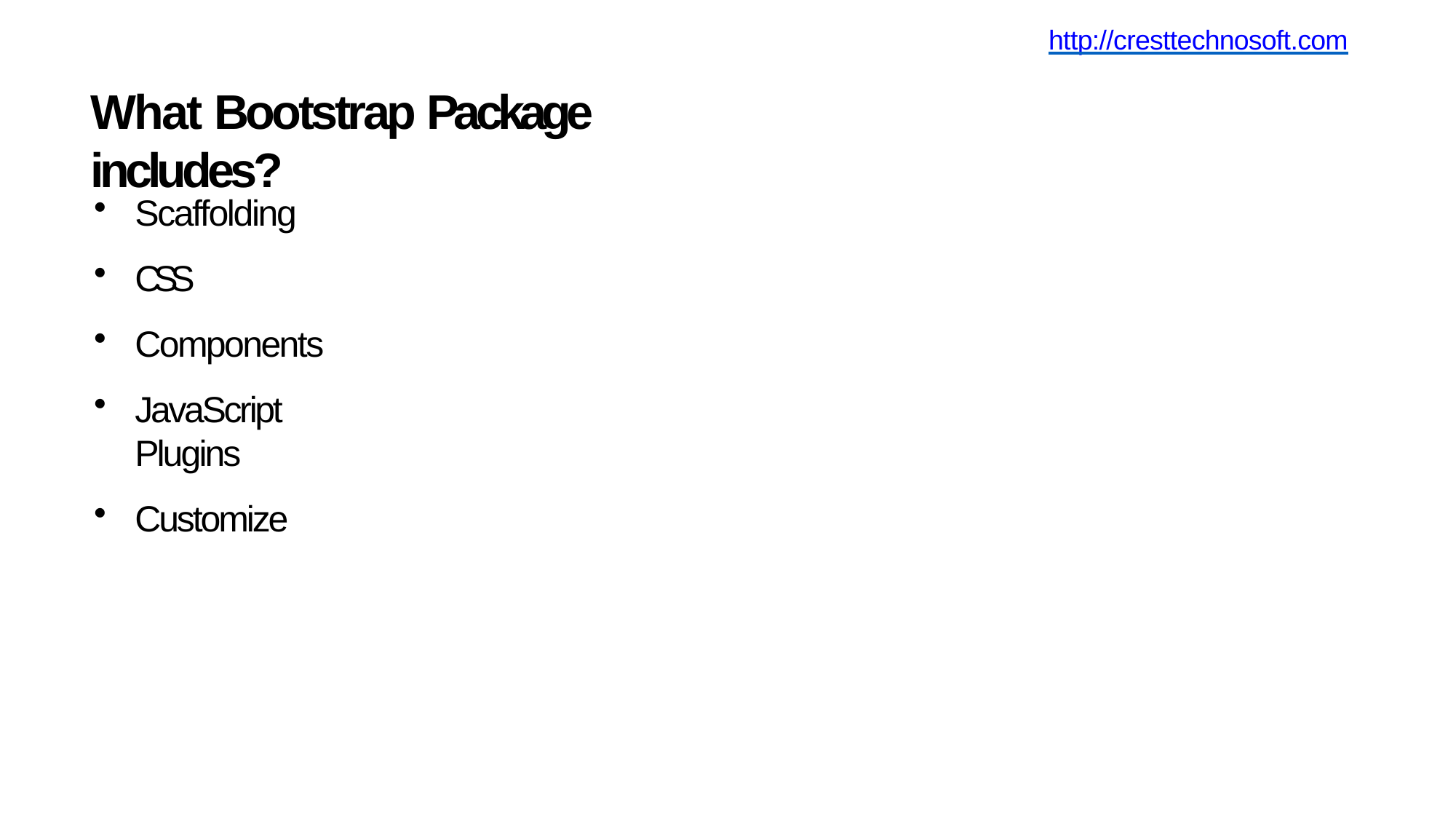

http://cresttechnosoft.com
# What Bootstrap Package includes?
Scaffolding
CSS
Components
JavaScript Plugins
Customize